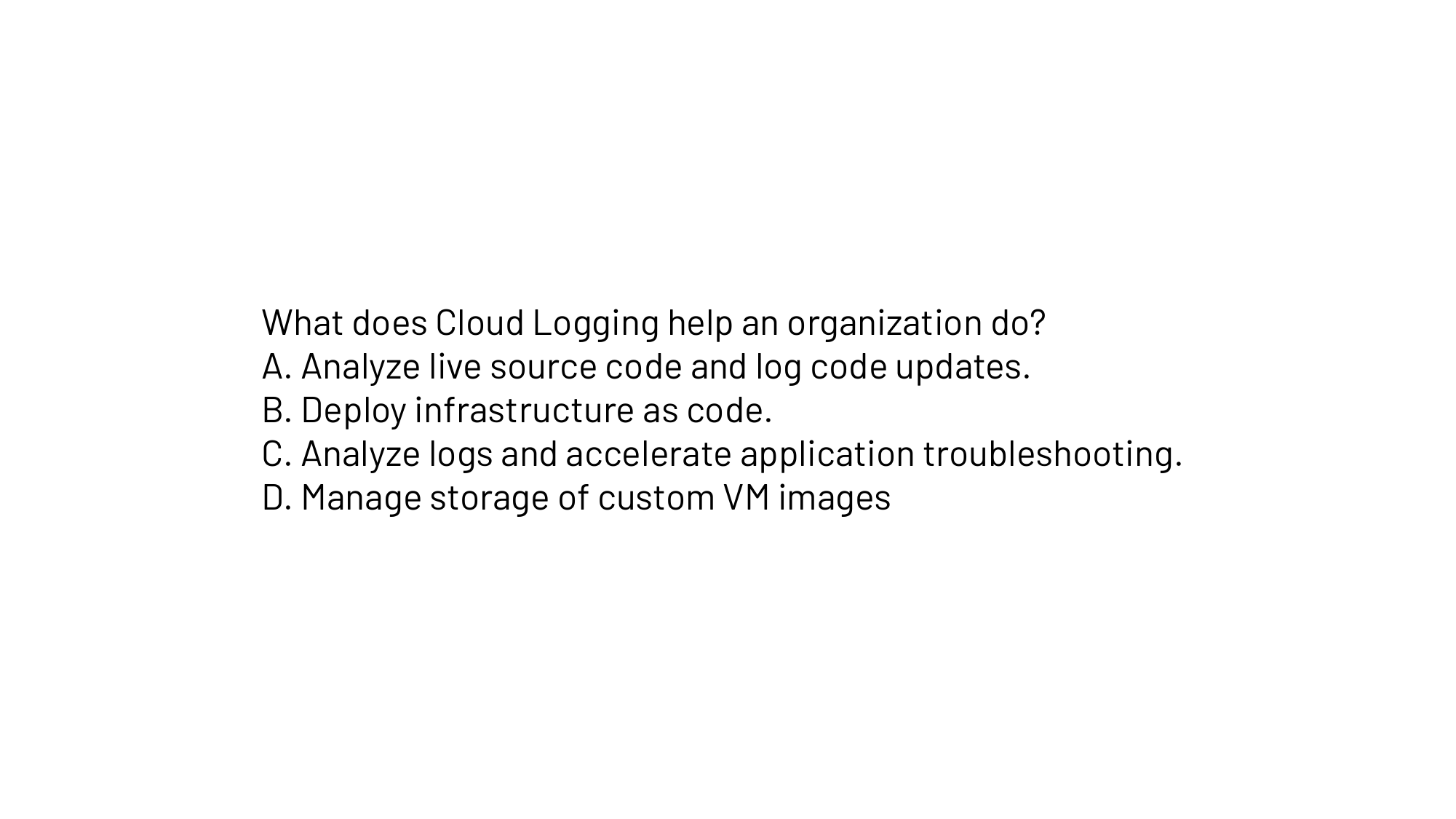

What does Cloud Logging help an organization do?
A. Analyze live source code and log code updates.
B. Deploy infrastructure as code.
C. Analyze logs and accelerate application troubleshooting.
D. Manage storage of custom VM images